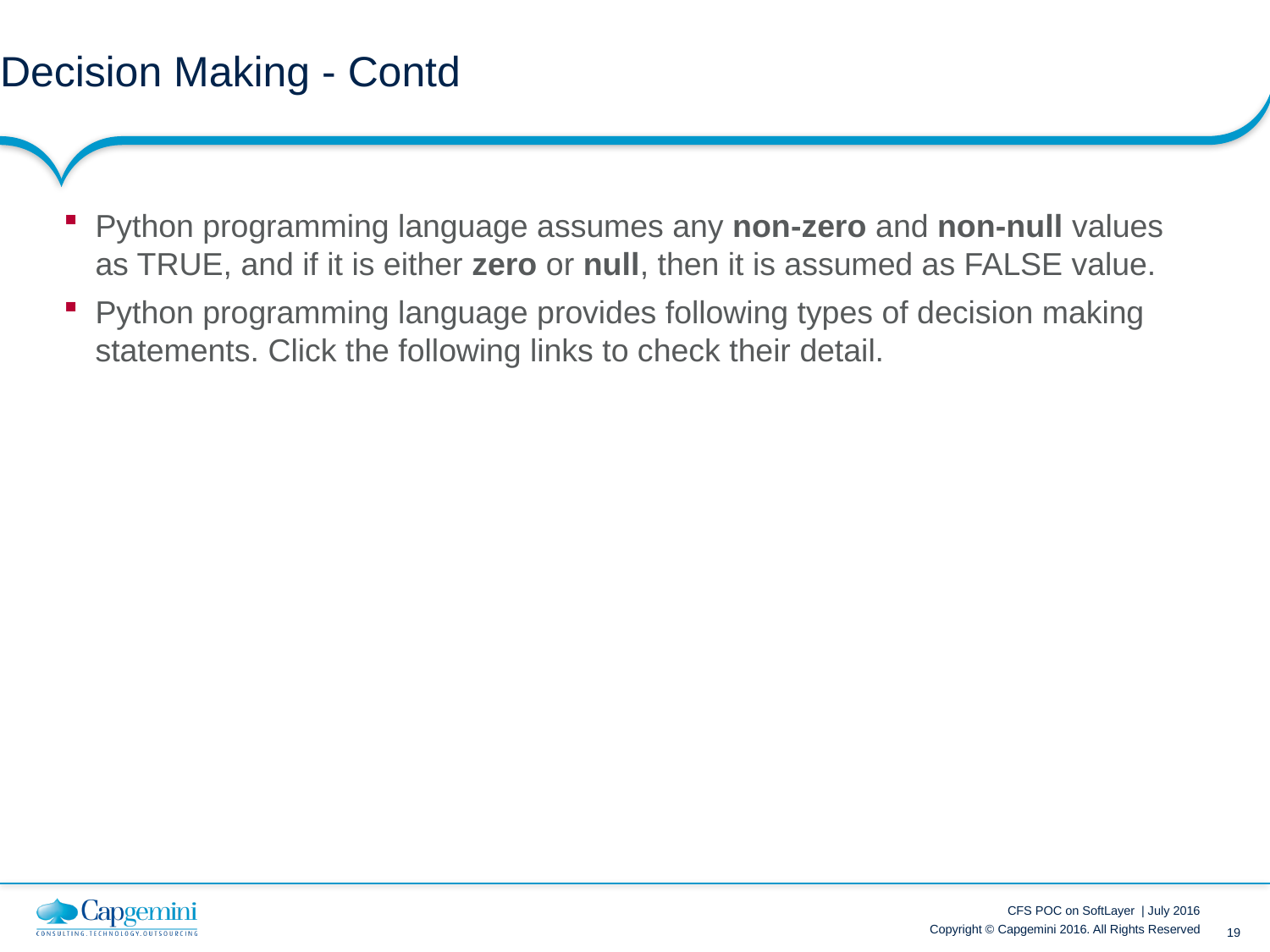

# Decision Making - Contd
Python programming language assumes any non-zero and non-null values as TRUE, and if it is either zero or null, then it is assumed as FALSE value.
Python programming language provides following types of decision making statements. Click the following links to check their detail.